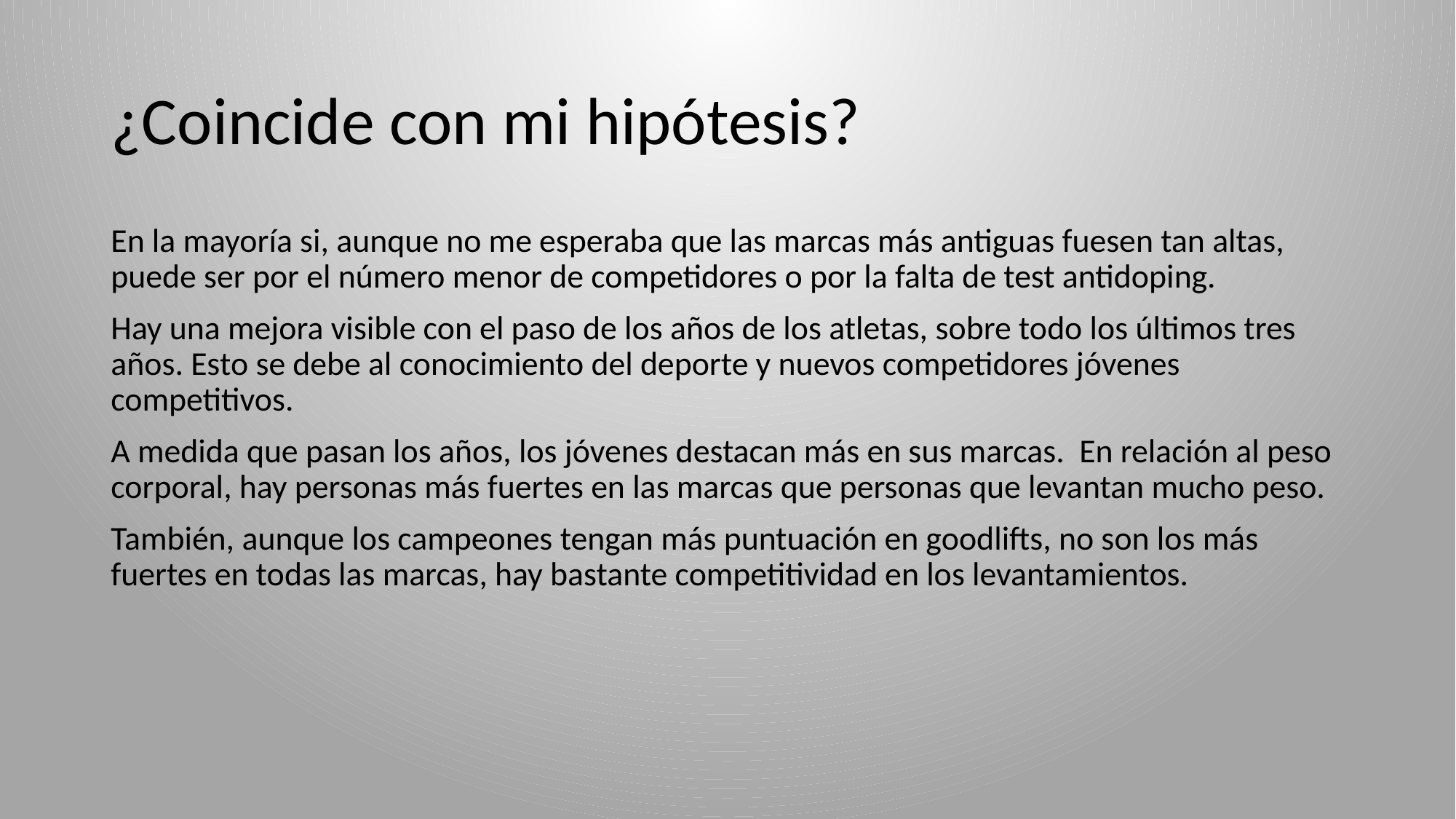

# ¿Coincide con mi hipótesis?
En la mayoría si, aunque no me esperaba que las marcas más antiguas fuesen tan altas, puede ser por el número menor de competidores o por la falta de test antidoping.
Hay una mejora visible con el paso de los años de los atletas, sobre todo los últimos tres años. Esto se debe al conocimiento del deporte y nuevos competidores jóvenes competitivos.
A medida que pasan los años, los jóvenes destacan más en sus marcas.  En relación al peso corporal, hay personas más fuertes en las marcas que personas que levantan mucho peso.
También, aunque los campeones tengan más puntuación en goodlifts, no son los más fuertes en todas las marcas, hay bastante competitividad en los levantamientos.